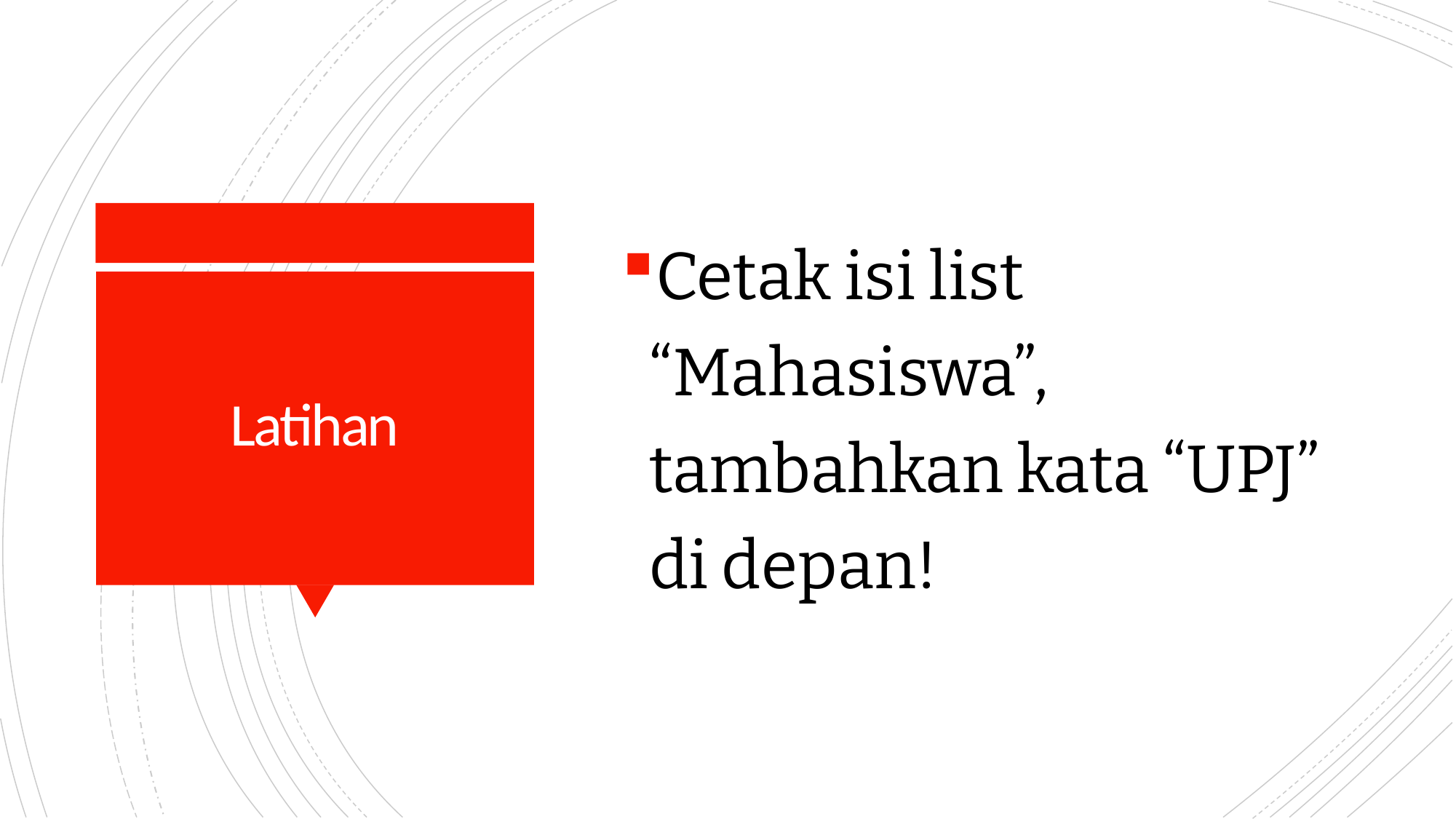

Cetak isi list “Mahasiswa”, tambahkan kata “UPJ” di depan!
# Latihan